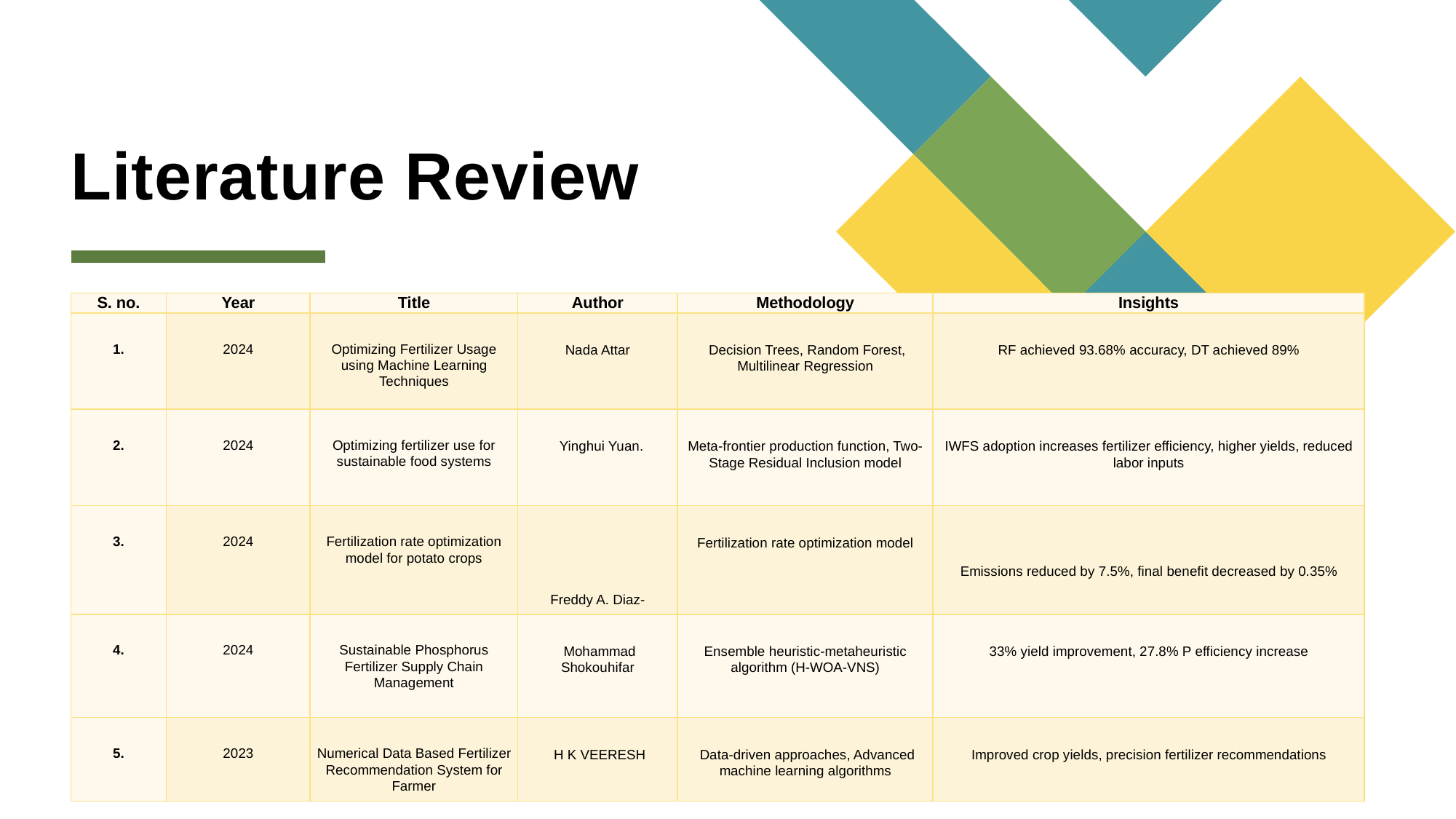

# Literature Review
| S. no. | Year | Title | Author | Methodology | Insights |
| --- | --- | --- | --- | --- | --- |
| 1. | 2024 | Optimizing Fertilizer Usage using Machine Learning Techniques | Nada Attar | Decision Trees, Random Forest, Multilinear Regression | RF achieved 93.68% accuracy, DT achieved 89% |
| 2. | 2024 | Optimizing fertilizer use for sustainable food systems | Yinghui Yuan. | Meta-frontier production function, Two-Stage Residual Inclusion model | IWFS adoption increases fertilizer efficiency, higher yields, reduced labor inputs |
| 3. | 2024 | Fertilization rate optimization model for potato crops | Freddy A. Diaz- | Fertilization rate optimization model | Emissions reduced by 7.5%, final benefit decreased by 0.35% |
| 4. | 2024 | Sustainable Phosphorus Fertilizer Supply Chain Management | Mohammad Shokouhifar | Ensemble heuristic-metaheuristic algorithm (H-WOA-VNS) | 33% yield improvement, 27.8% P efficiency increase |
| 5. | 2023 | Numerical Data Based Fertilizer Recommendation System for Farmer | H K VEERESH | Data-driven approaches, Advanced machine learning algorithms | Improved crop yields, precision fertilizer recommendations |